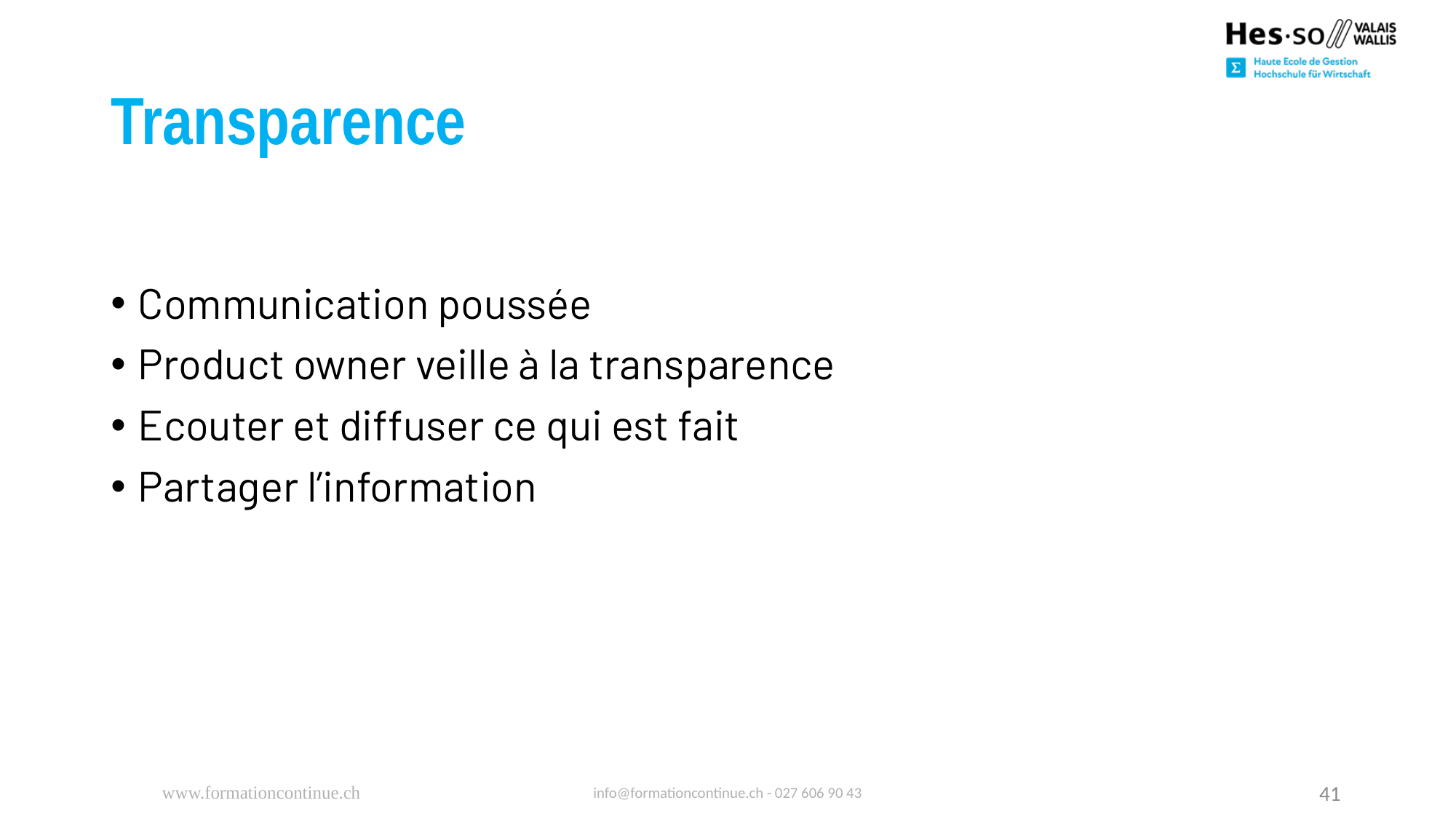

# Transparence

Communication poussée
Product owner veille à la transparence
Ecouter et diffuser ce qui est fait
Partager l’information
www.formationcontinue.ch
info@formationcontinue.ch - 027 606 90 43
41